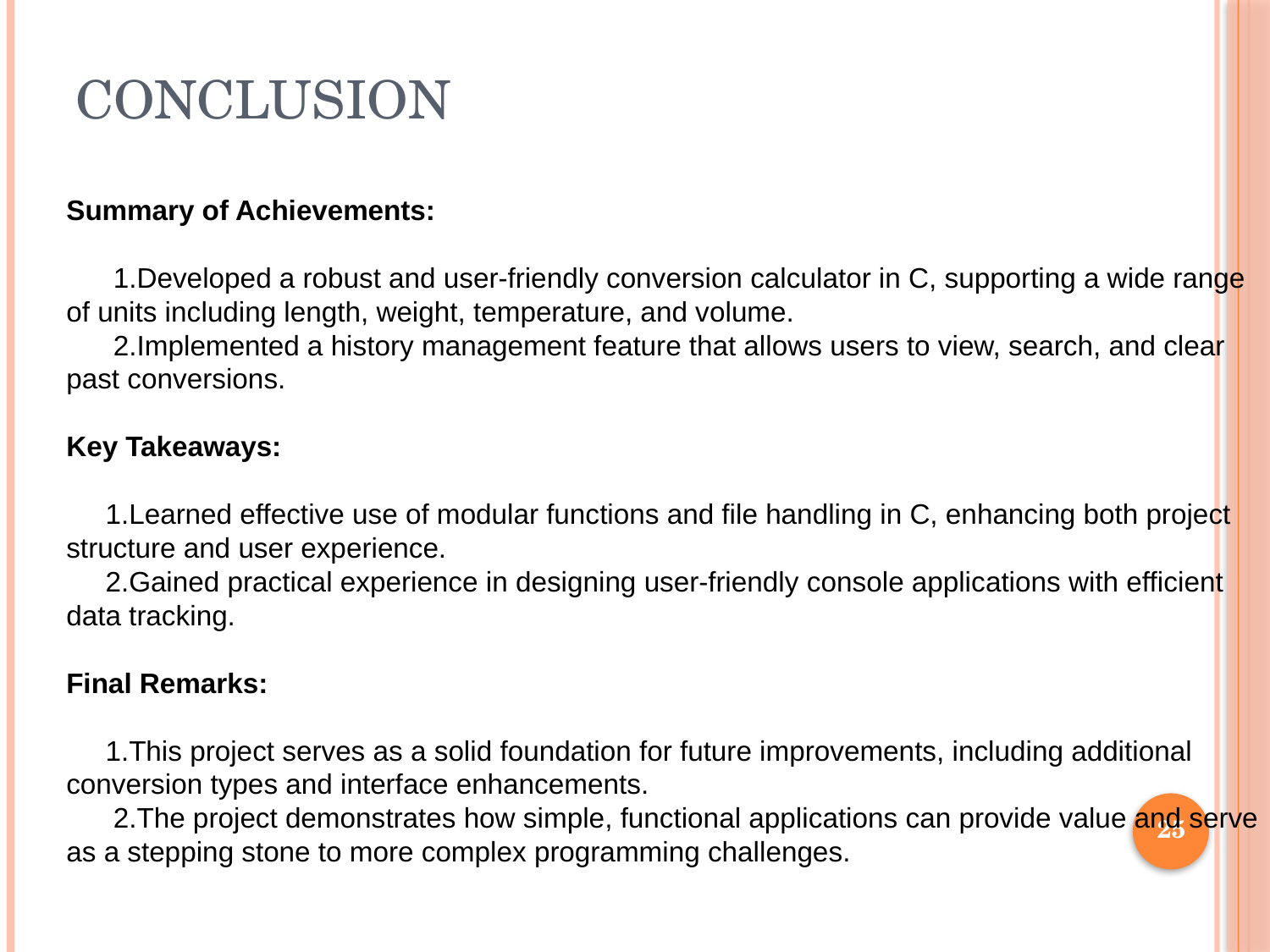

# Conclusion
Summary of Achievements:

      1.Developed a robust and user-friendly conversion calculator in C, supporting a wide range of units including length, weight, temperature, and volume.
      2.Implemented a history management feature that allows users to view, search, and clear past conversions.

Key Takeaways:

     1.Learned effective use of modular functions and file handling in C, enhancing both project structure and user experience.
     2.Gained practical experience in designing user-friendly console applications with efficient data tracking.

Final Remarks:

     1.This project serves as a solid foundation for future improvements, including additional conversion types and interface enhancements.
      2.The project demonstrates how simple, functional applications can provide value and serve as a stepping stone to more complex programming challenges.

25